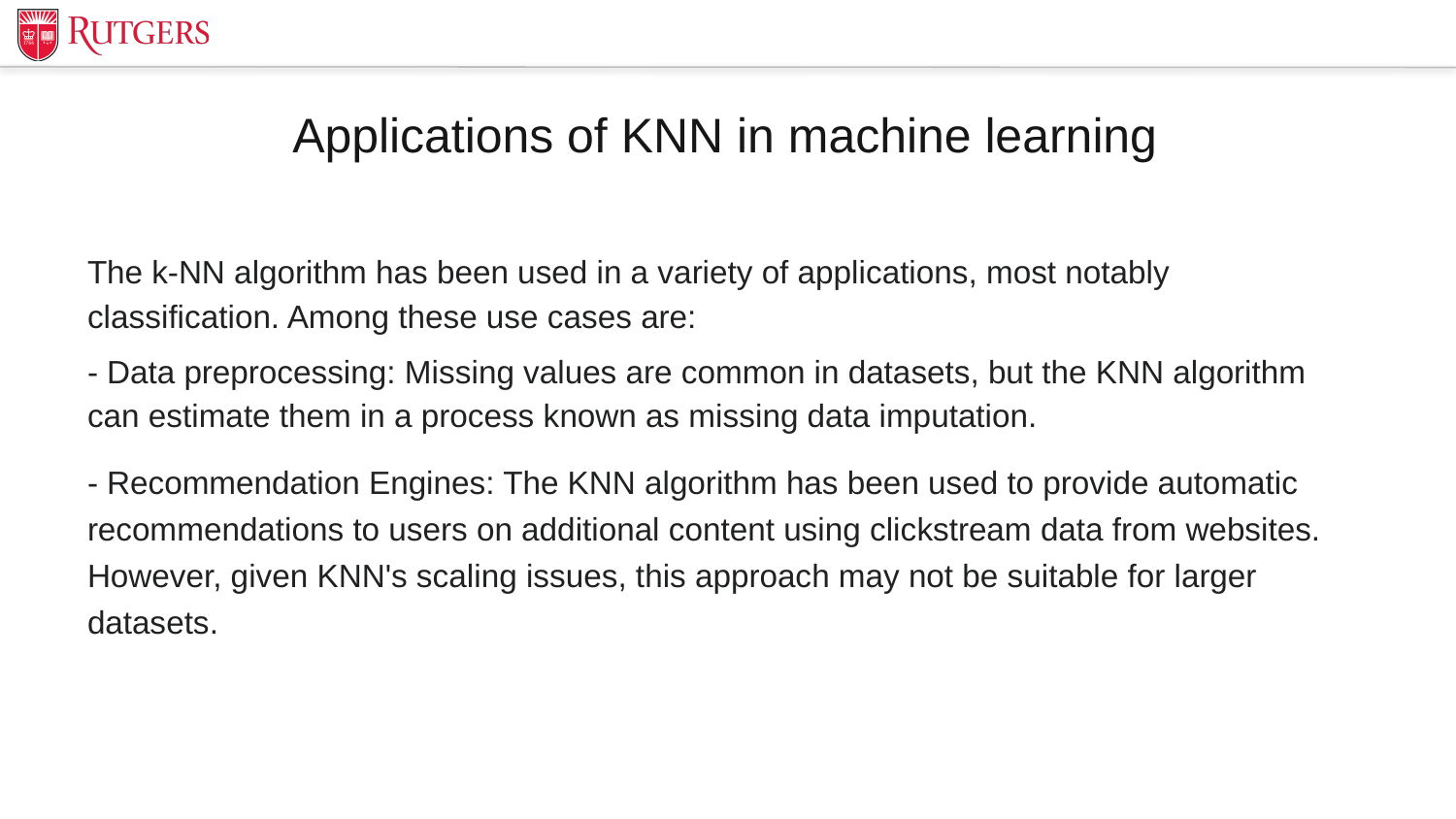

# Applications of KNN in machine learning
The k-NN algorithm has been used in a variety of applications, most notably classification. Among these use cases are:
- Data preprocessing: Missing values are common in datasets, but the KNN algorithm can estimate them in a process known as missing data imputation.
- Recommendation Engines: The KNN algorithm has been used to provide automatic recommendations to users on additional content using clickstream data from websites. However, given KNN's scaling issues, this approach may not be suitable for larger datasets.